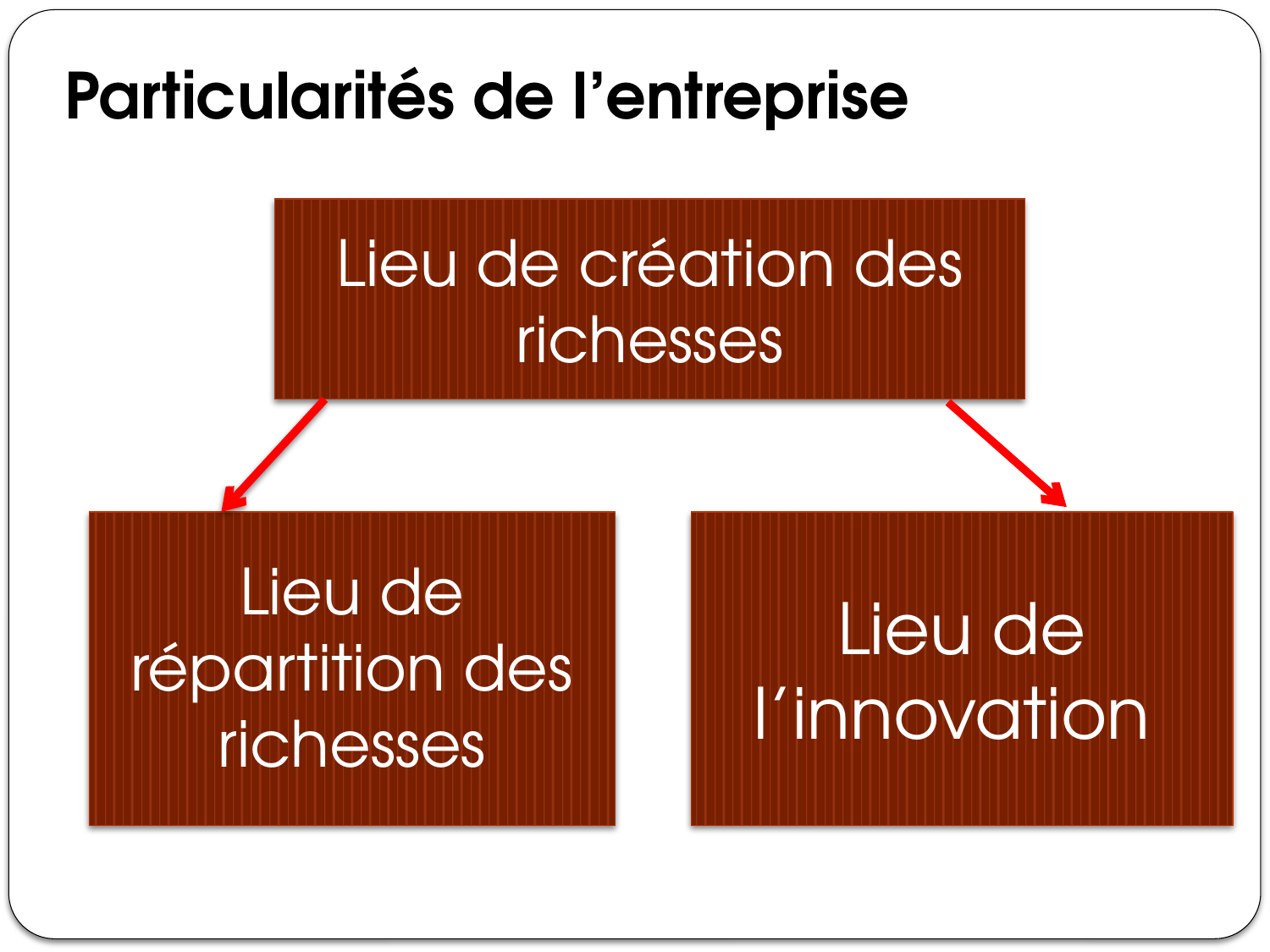

# Particularités de l’entreprise

Lieu de création des richesses

Lieu de répartition des richesses

Lieu de l’innovation